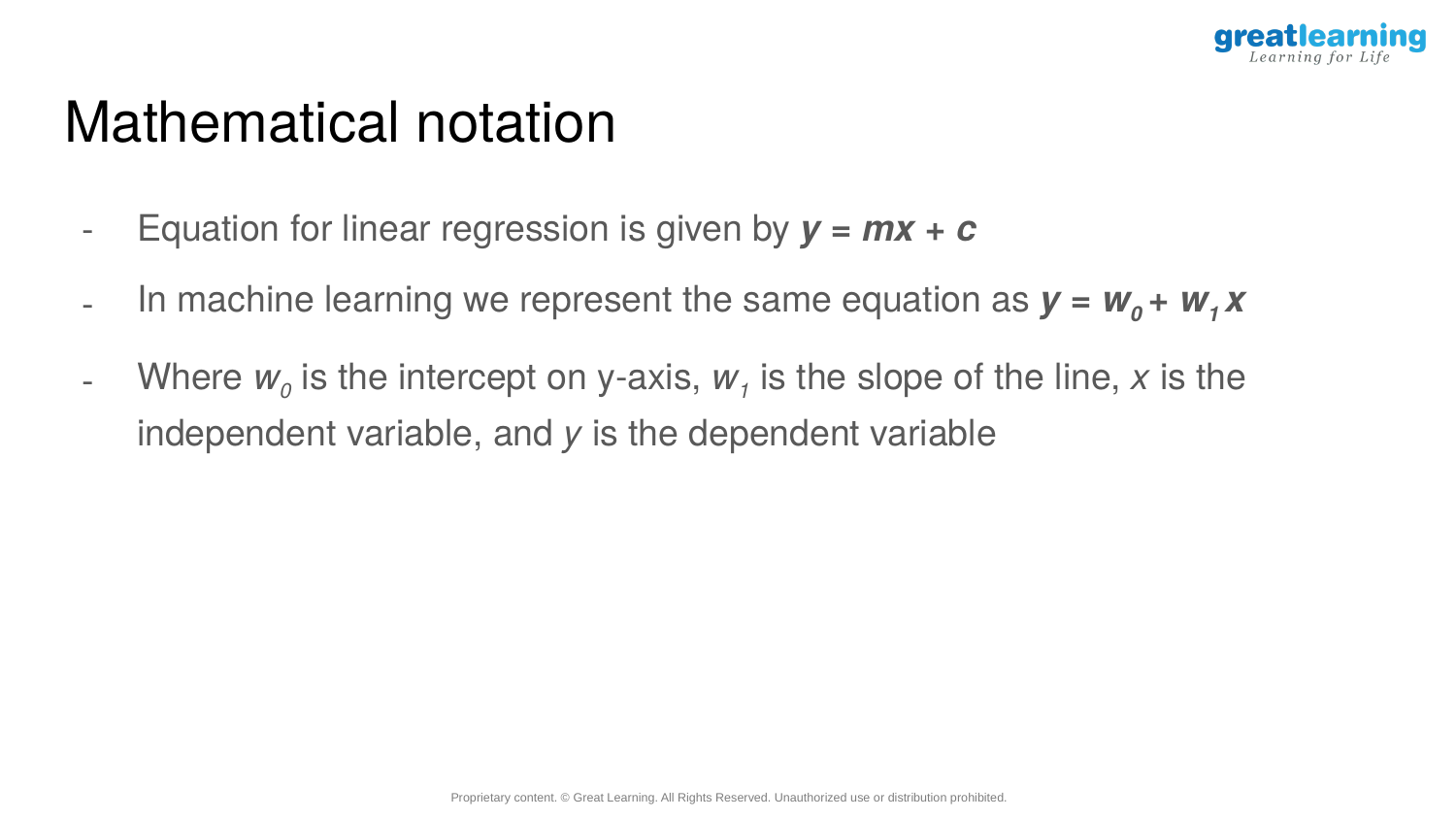

# Mathematical notation
Equation for linear regression is given by y = mx + c
In machine learning we represent the same equation as y = w0 + w1 x
Where w0 is the intercept on y-axis, w1 is the slope of the line, x is the independent variable, and y is the dependent variable